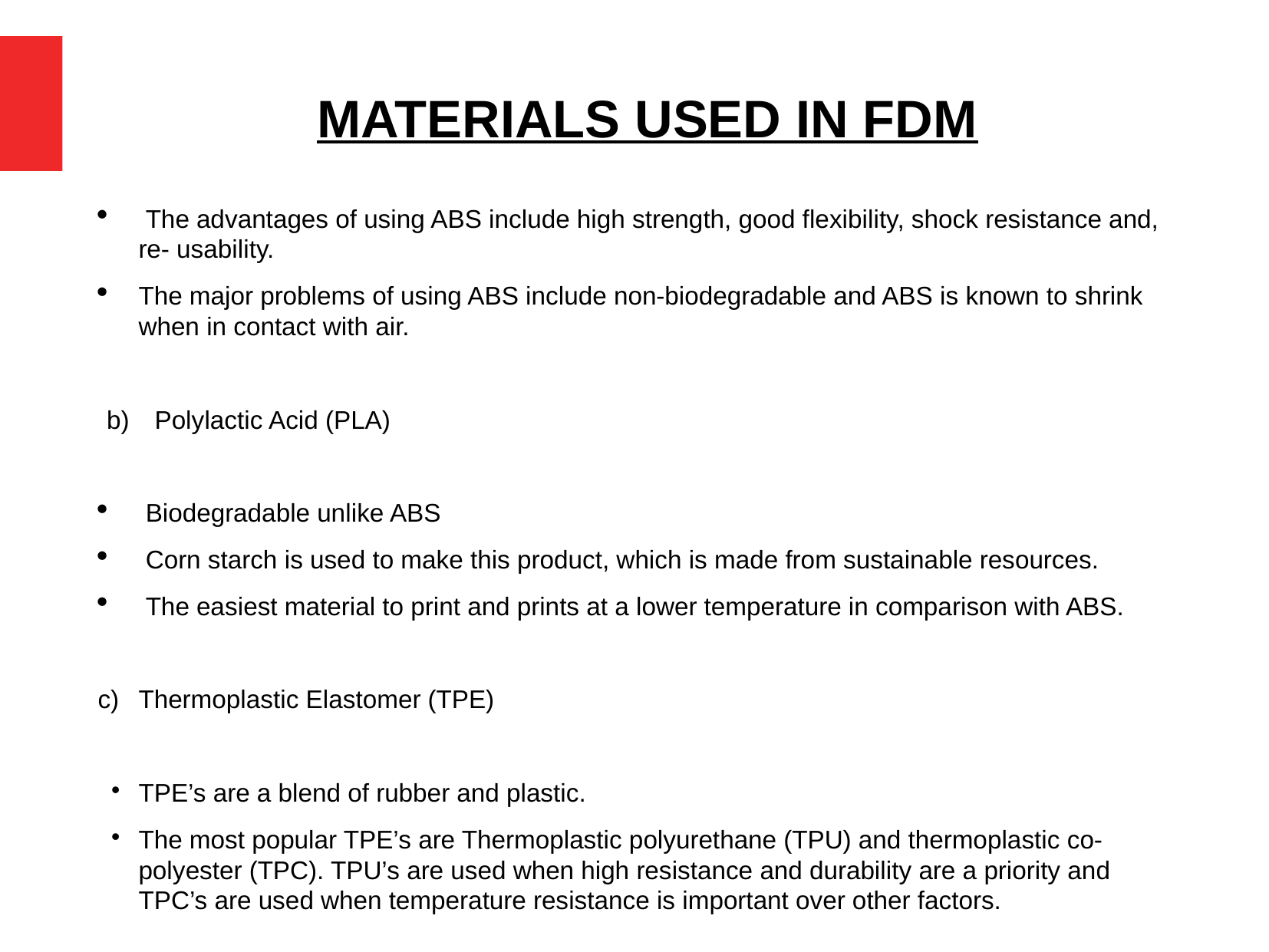

# MATERIALS USED IN FDM
 The advantages of using ABS include high strength, good flexibility, shock resistance and,  re- usability.
The major problems of using ABS include non-biodegradable and ABS is known to shrink when in contact with air.

 Polylactic Acid (PLA)

 Biodegradable unlike ABS
 Corn starch is used to make this product, which is made from sustainable resources.
 The easiest material to print and prints at a lower temperature in comparison with ABS.

Thermoplastic Elastomer (TPE)

TPE’s are a blend of rubber and plastic.
The most popular TPE’s are Thermoplastic polyurethane (TPU) and thermoplastic co-polyester (TPC). TPU’s are used when high resistance and durability are a priority and TPC’s are used when temperature resistance is important over other factors.